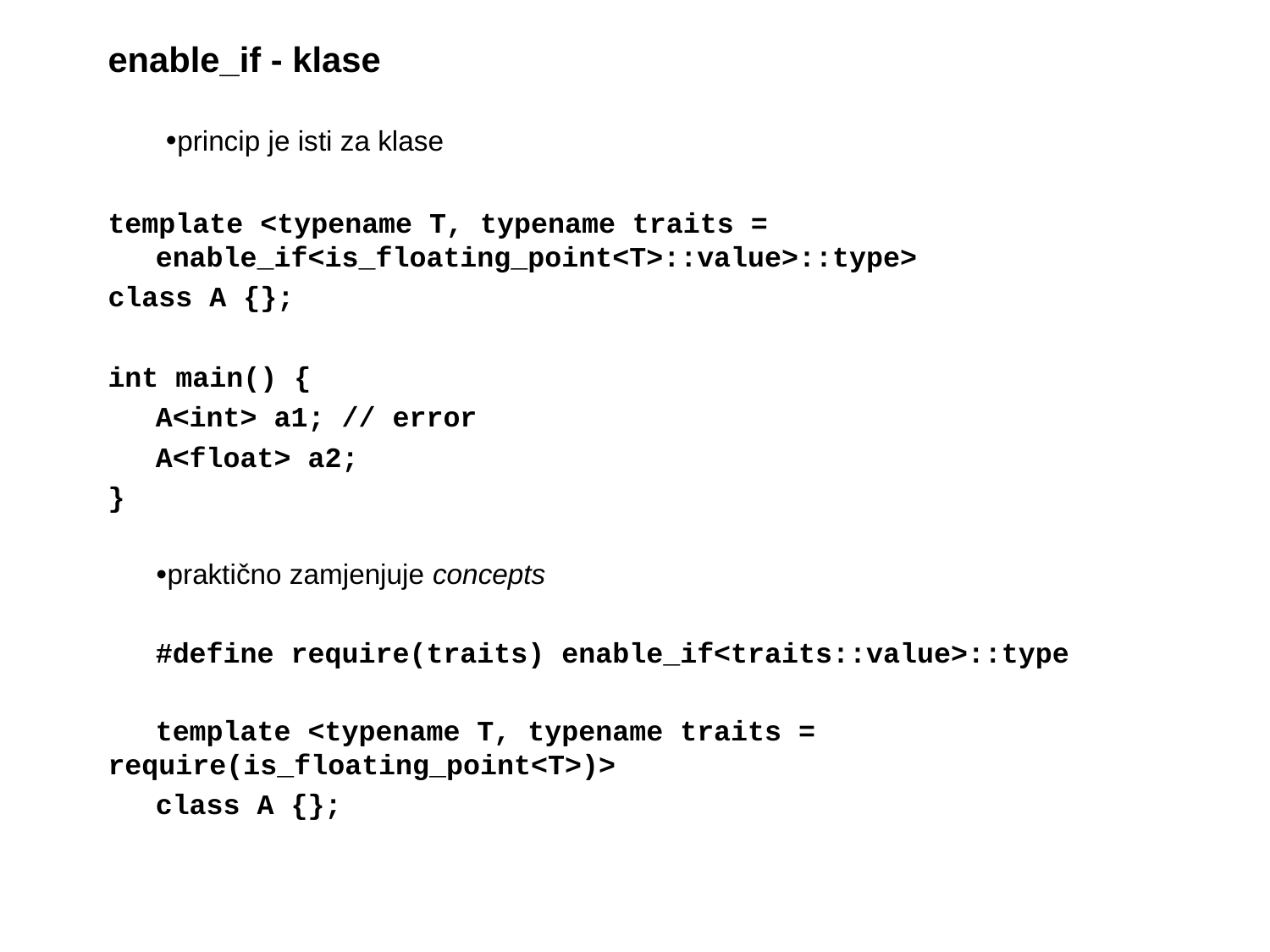

# enable_if - klase
princip je isti za klase
template <typename T, typename traits = enable_if<is_floating_point<T>::value>::type>
class A {};

int main() {
	A<int> a1; // error
	A<float> a2;
}
praktično zamjenjuje concepts

#define require(traits) enable_if<traits::value>::type

template <typename T, typename traits = require(is_floating_point<T>)>
class A {};